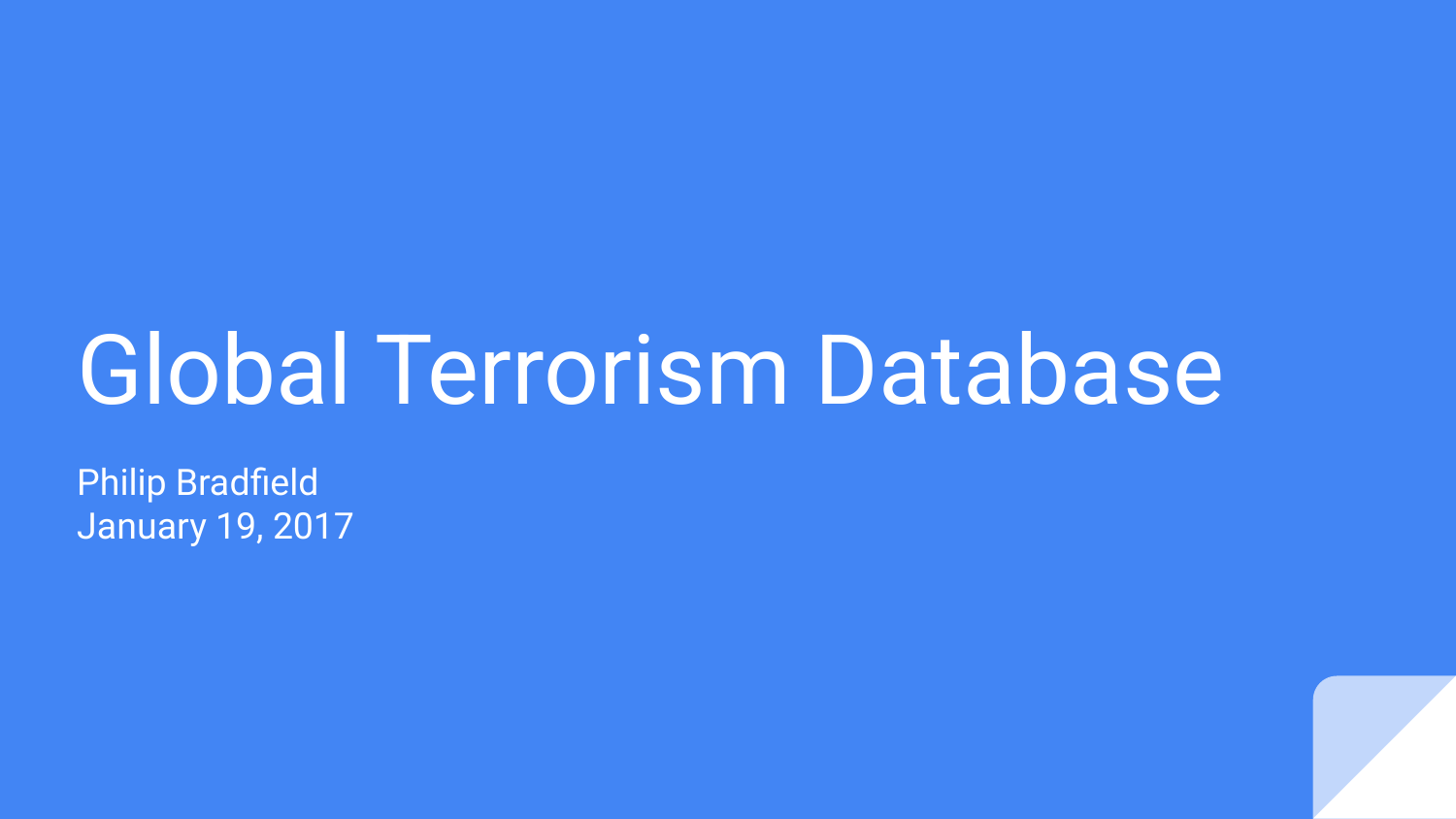

# Global Terrorism Database
Philip Bradfield
January 19, 2017